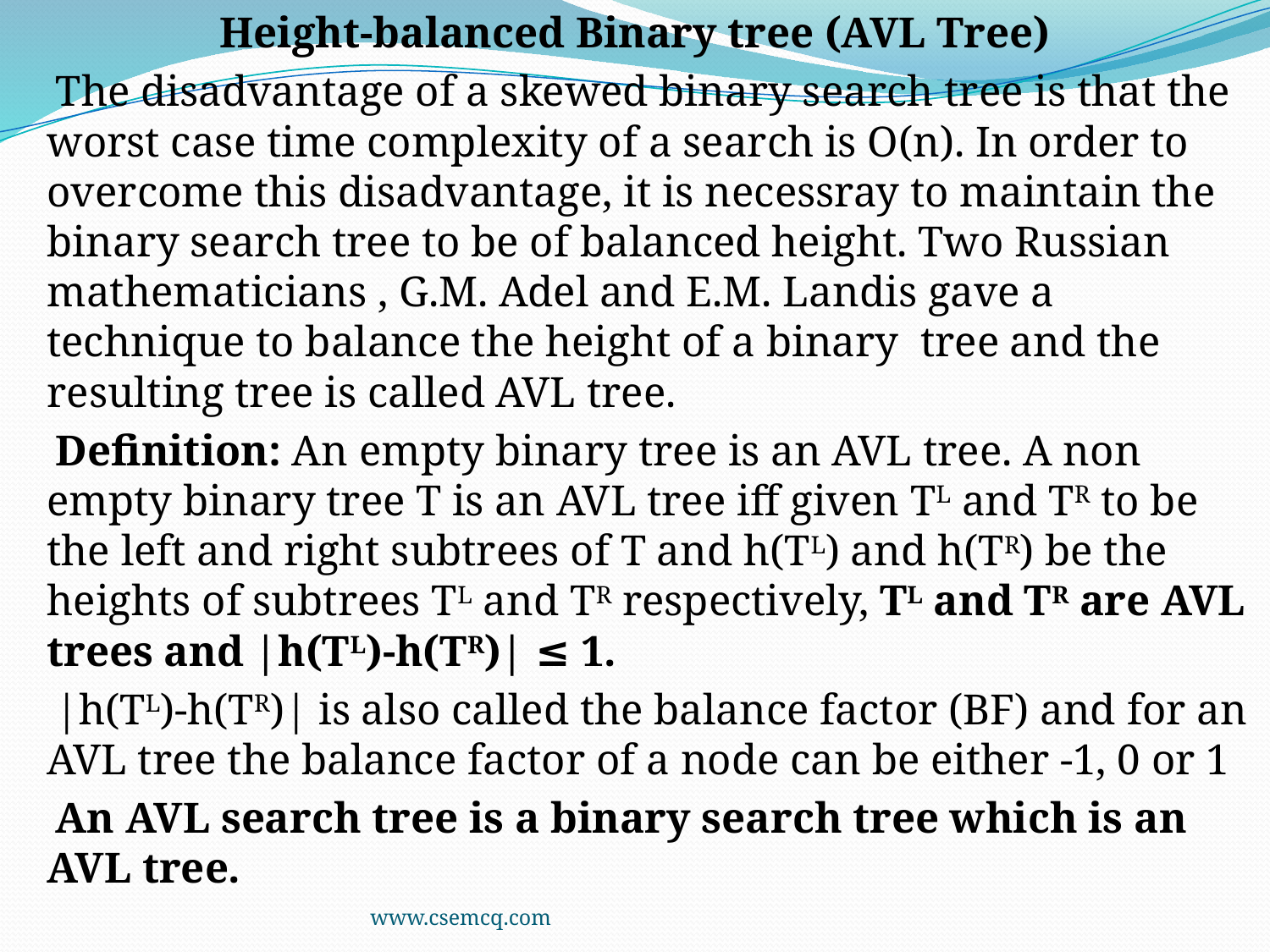

Height-balanced Binary tree (AVL Tree)
    The disadvantage of a skewed binary search tree is that the worst case time complexity of a search is O(n). In order to overcome this disadvantage, it is necessray to maintain the binary search tree to be of balanced height. Two Russian mathematicians , G.M. Adel and E.M. Landis gave a technique to balance the height of a binary  tree and the resulting tree is called AVL tree.
    Definition: An empty binary tree is an AVL tree. A non empty binary tree T is an AVL tree iff given TL and TR to be the left and right subtrees of T and h(TL) and h(TR) be the heights of subtrees TL and TR respectively, TL and TR are AVL trees and |h(TL)-h(TR)| ≤ 1.
    |h(TL)-h(TR)| is also called the balance factor (BF) and for an AVL tree the balance factor of a node can be either -1, 0 or 1
    An AVL search tree is a binary search tree which is an AVL tree.

www.csemcq.com